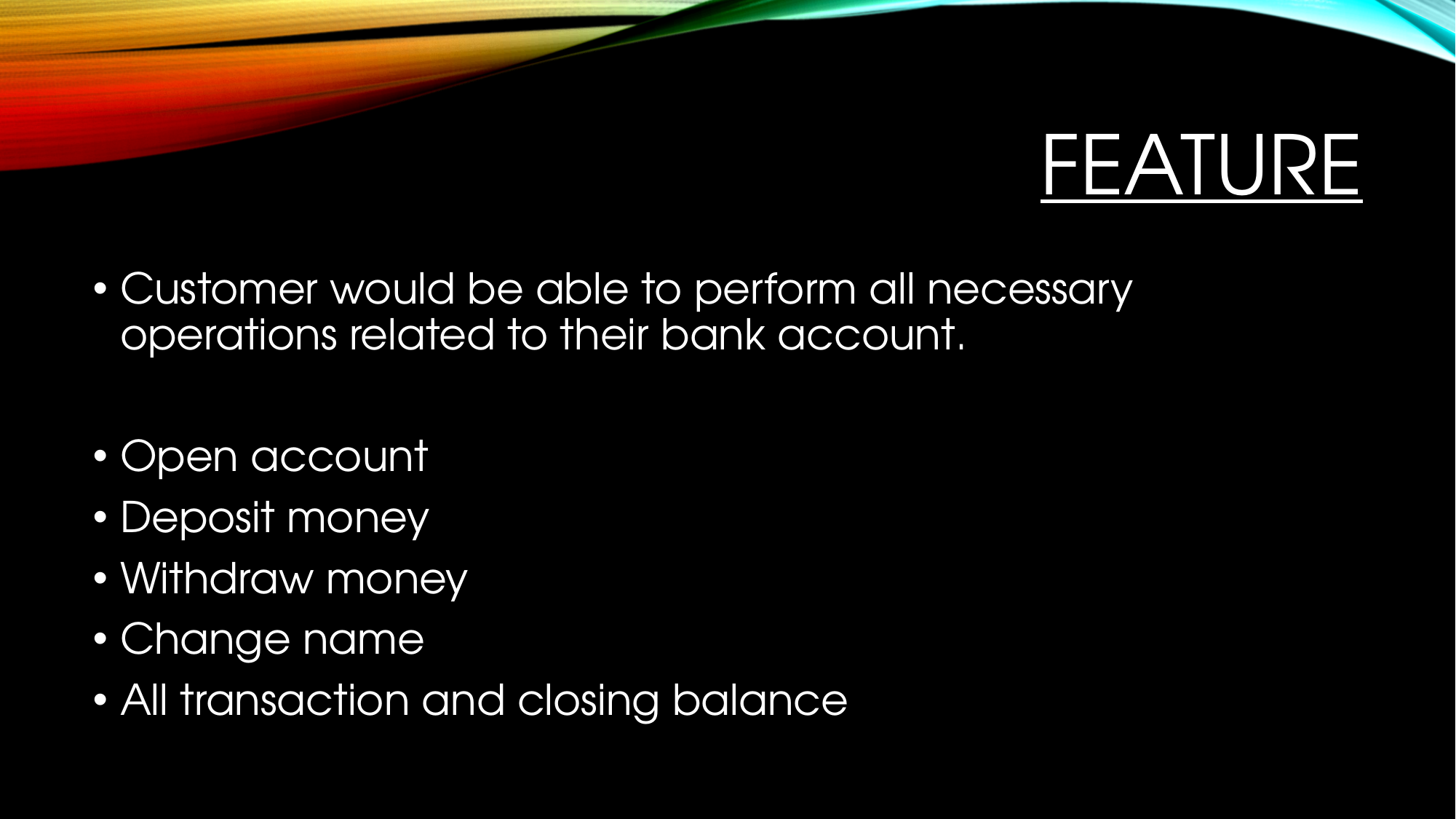

# feature
Customer would be able to perform all necessary operations related to their bank account.

Open account
Deposit money
Withdraw money
Change name
All transaction and closing balance